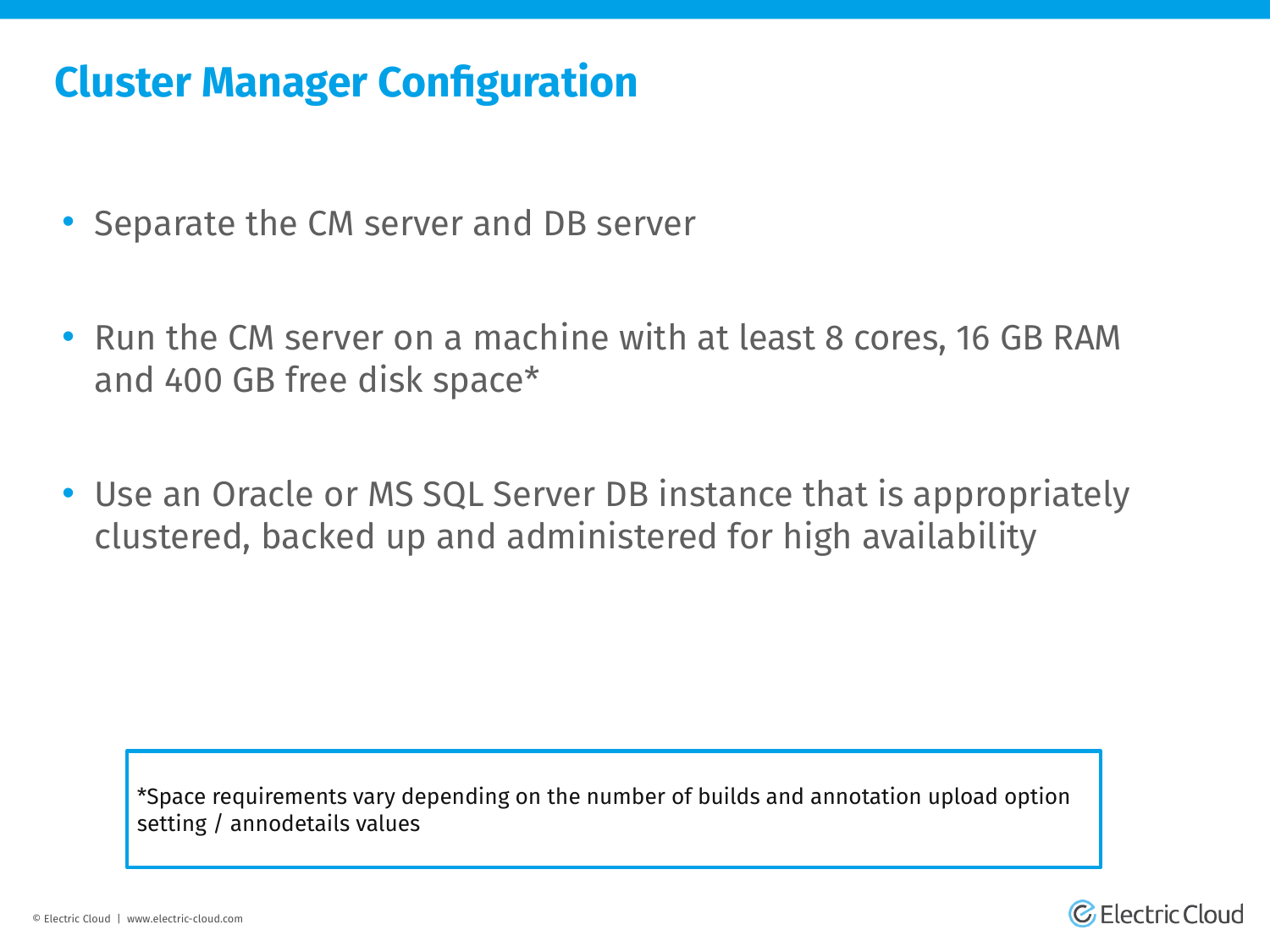

# Cluster Manager Configuration
Separate the CM server and DB server

Run the CM server on a machine with at least 8 cores, 16 GB RAM and 400 GB free disk space*

Use an Oracle or MS SQL Server DB instance that is appropriately clustered, backed up and administered for high availability

*Space requirements vary depending on the number of builds and annotation upload option setting / annodetails values